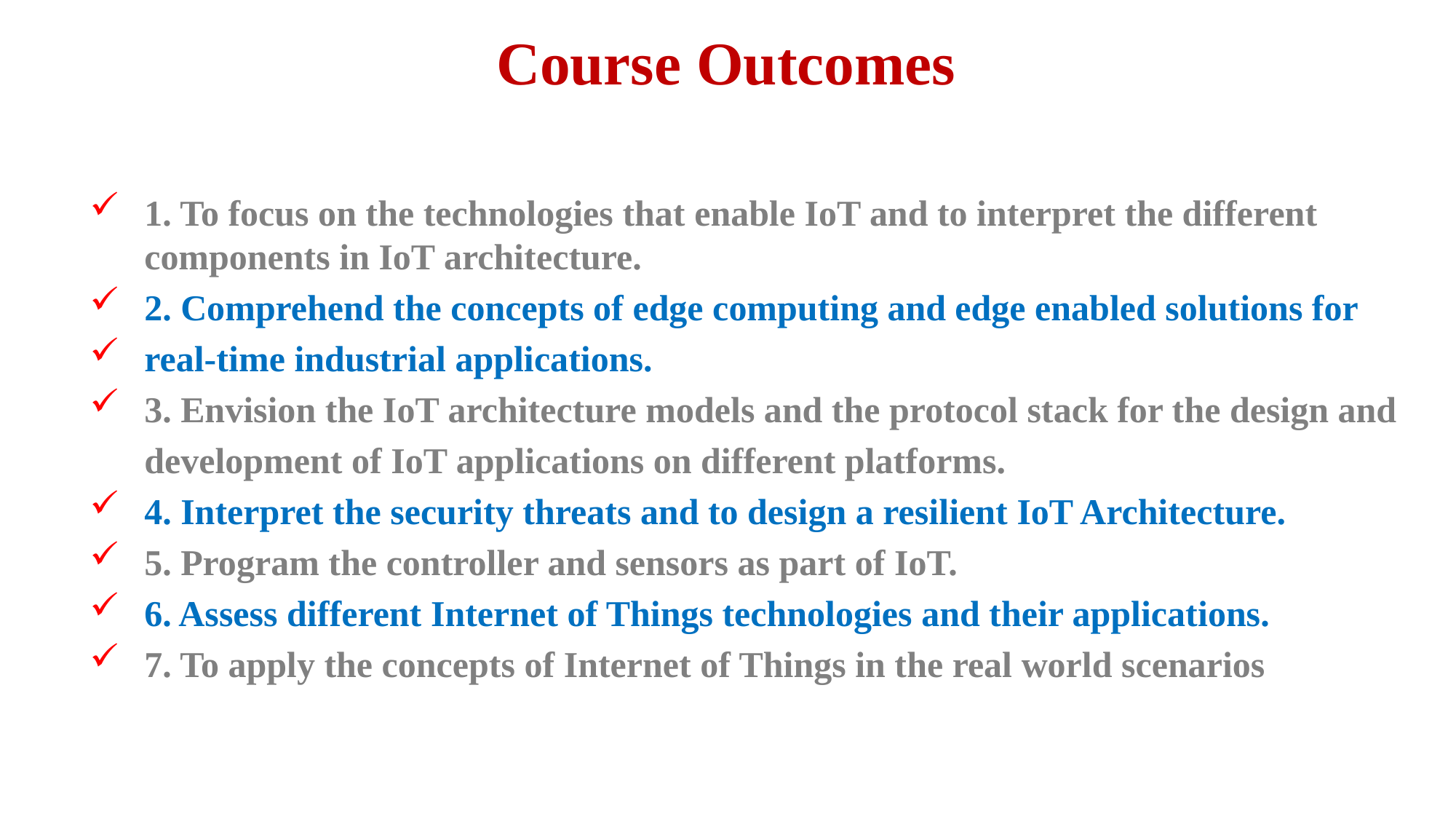

# Course Outcomes
1. To focus on the technologies that enable IoT and to interpret the different components in IoT architecture.
2. Comprehend the concepts of edge computing and edge enabled solutions for
real-time industrial applications.
3. Envision the IoT architecture models and the protocol stack for the design and
      development of IoT applications on different platforms.
4. Interpret the security threats and to design a resilient IoT Architecture.
5. Program the controller and sensors as part of IoT.
6. Assess different Internet of Things technologies and their applications.
7. To apply the concepts of Internet of Things in the real world scenarios